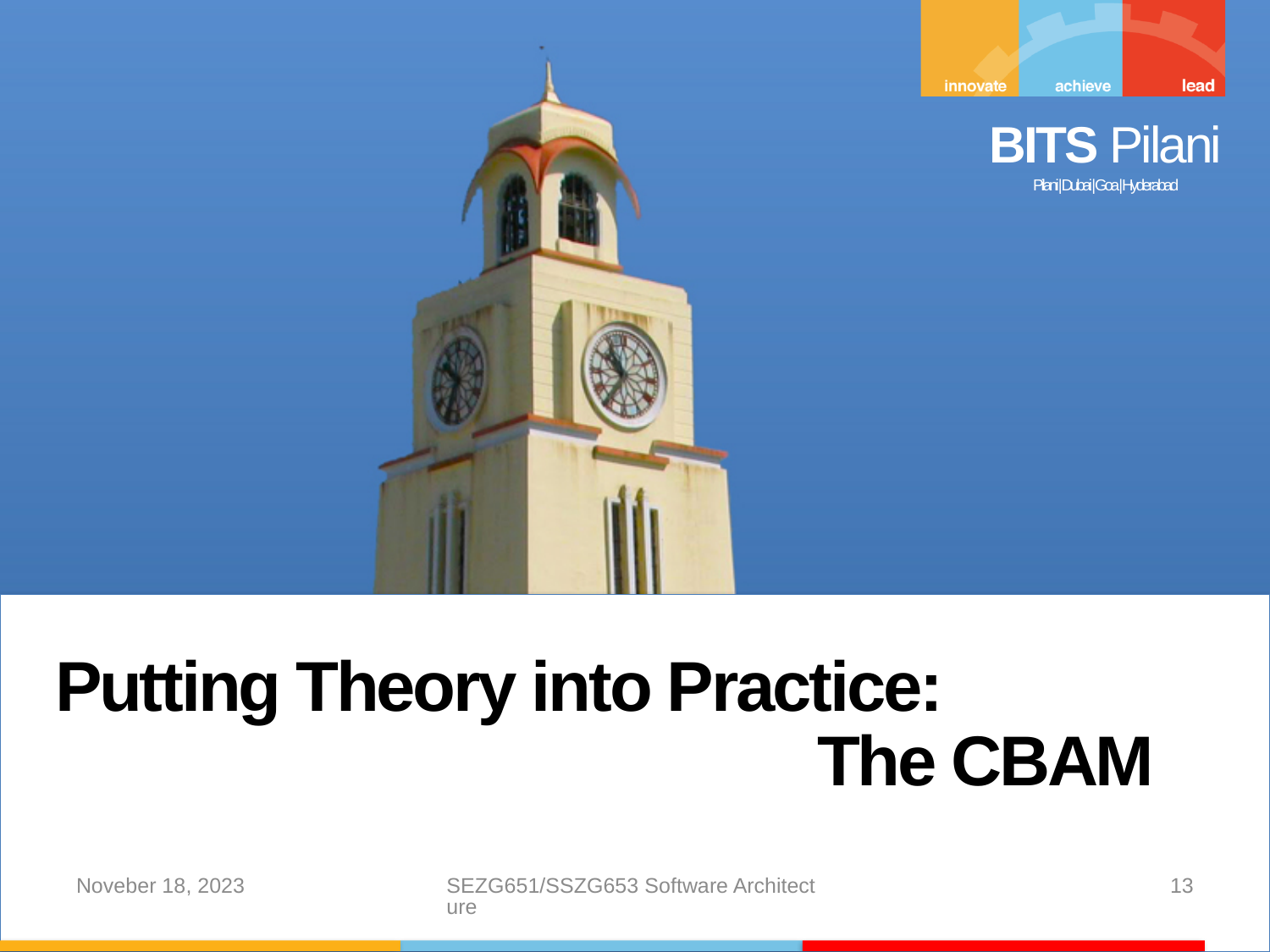

Putting Theory into Practice:
						The CBAM
Noveber 18, 2023
SEZG651/SSZG653 Software Architecture
13